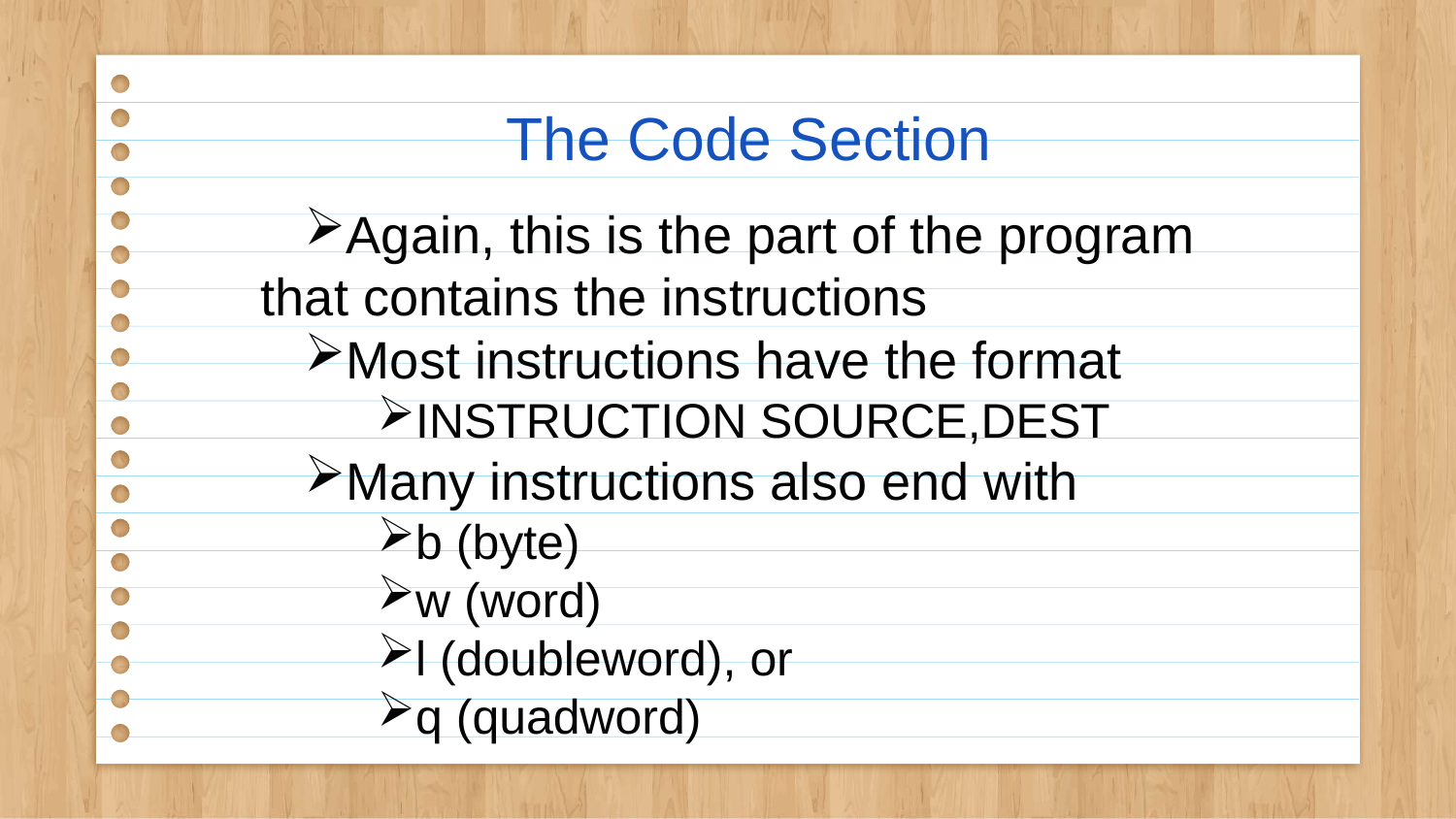

# The Code Section
Again, this is the part of the program that contains the instructions
Most instructions have the format
INSTRUCTION SOURCE,DEST
Many instructions also end with
b (byte)
w (word)
l (doubleword), or
q (quadword)